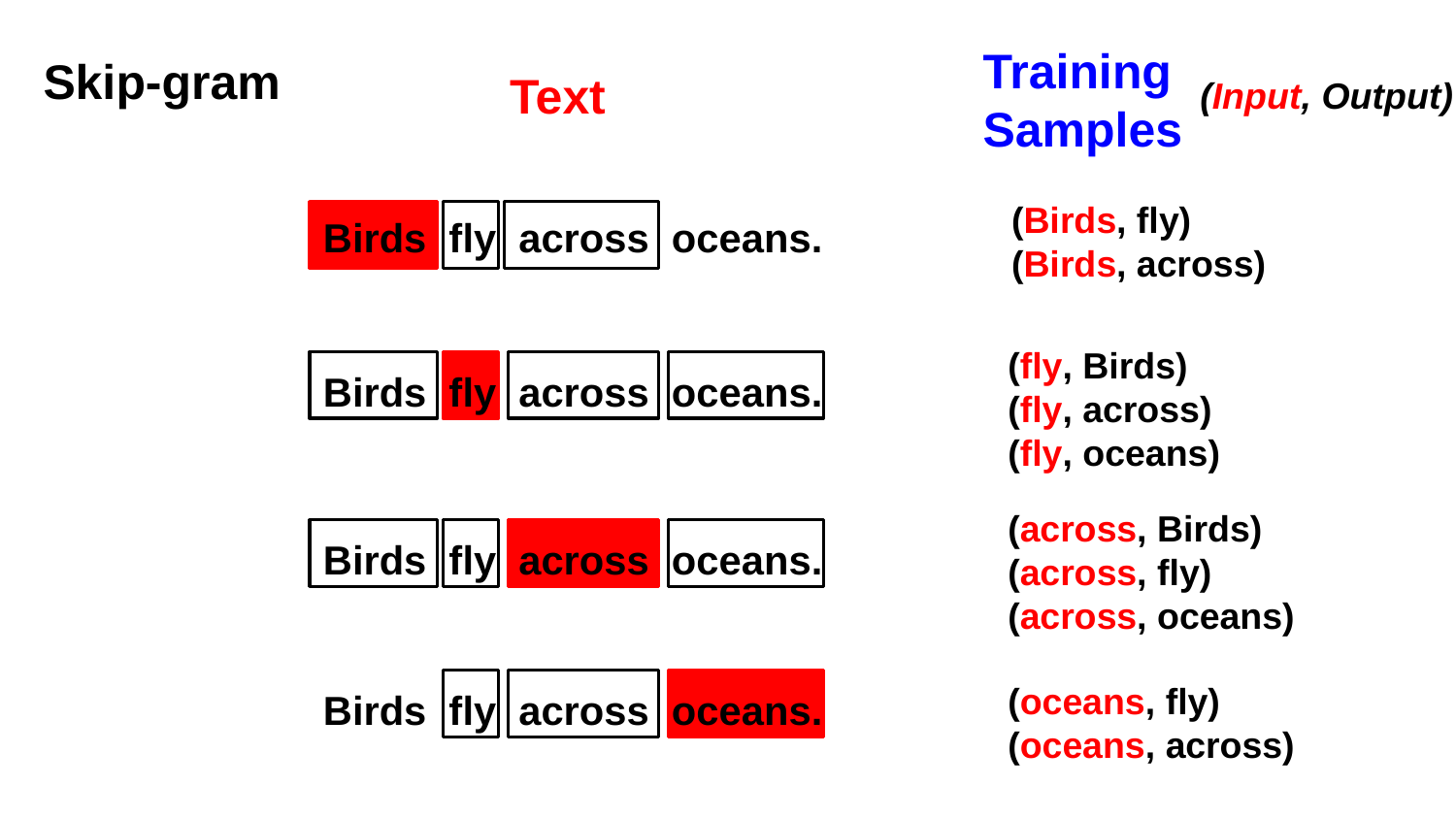

Training
Samples
Skip-gram
Text
(Input, Output)
(Birds, fly)
(Birds, across)
Birds  fly  across  oceans.

(fly, Birds)
(fly, across)
(fly, oceans)
Birds  fly  across  oceans.

(across, Birds)
(across, fly)
(across, oceans)
Birds  fly  across  oceans.

(oceans, fly)
(oceans, across)
Birds  fly  across  oceans.